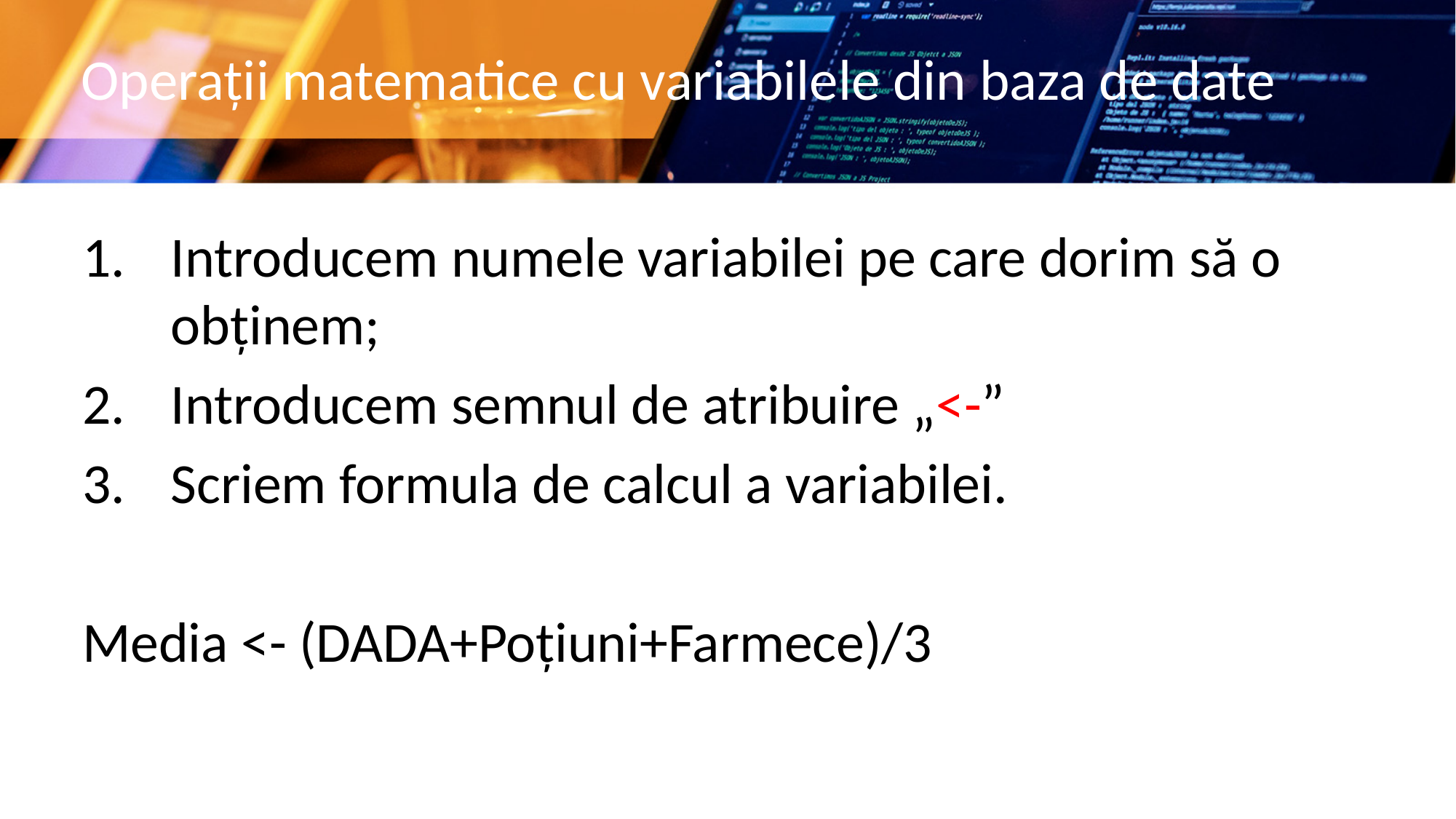

# Operații matematice cu variabilele din baza de date
Introducem numele variabilei pe care dorim să o obținem;
Introducem semnul de atribuire „<-”
Scriem formula de calcul a variabilei.

Media <- (DADA+Poțiuni+Farmece)/3